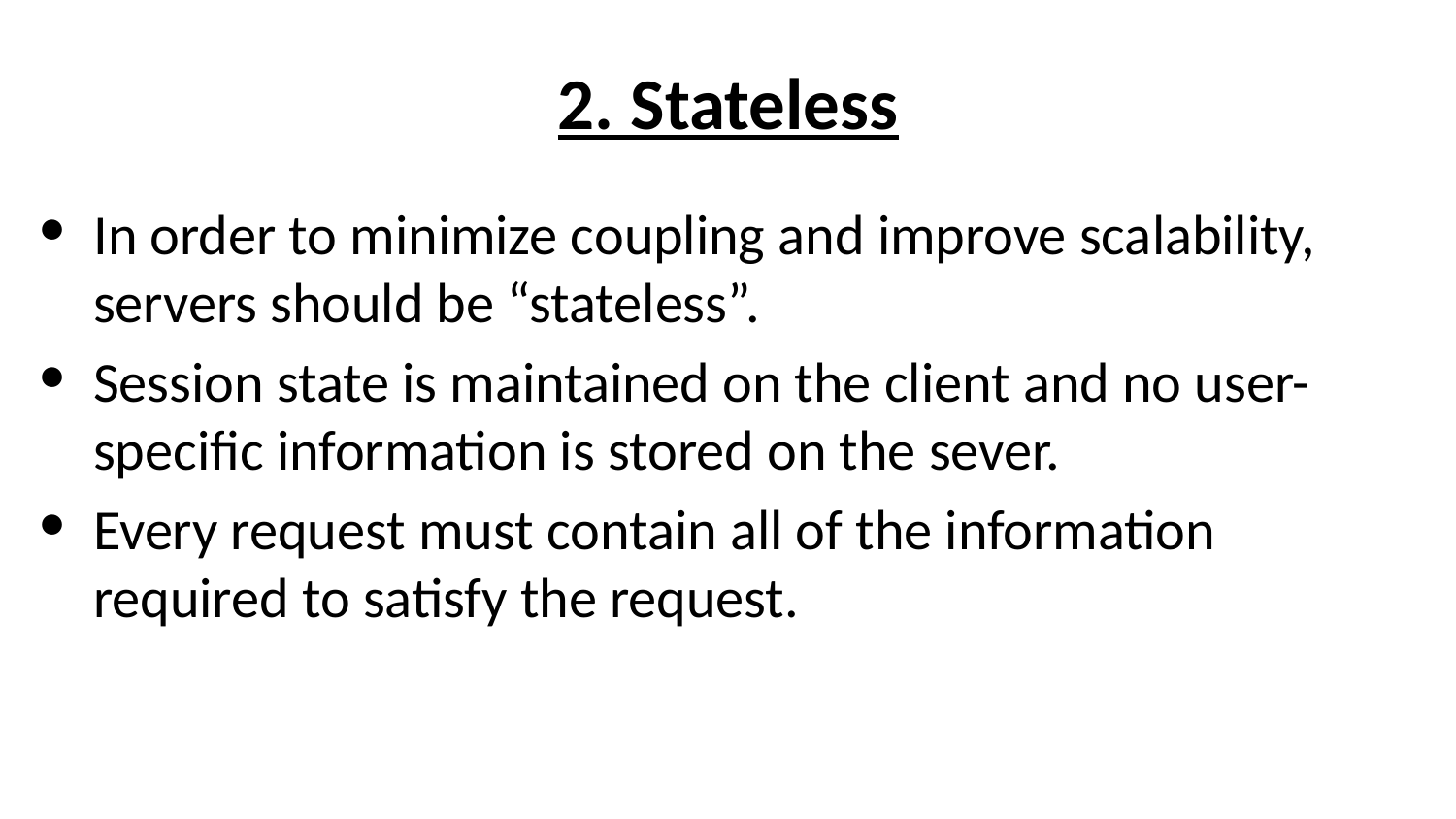

# 2. Stateless
In order to minimize coupling and improve scalability, servers should be “stateless”.
Session state is maintained on the client and no user-specific information is stored on the sever.
Every request must contain all of the information required to satisfy the request.